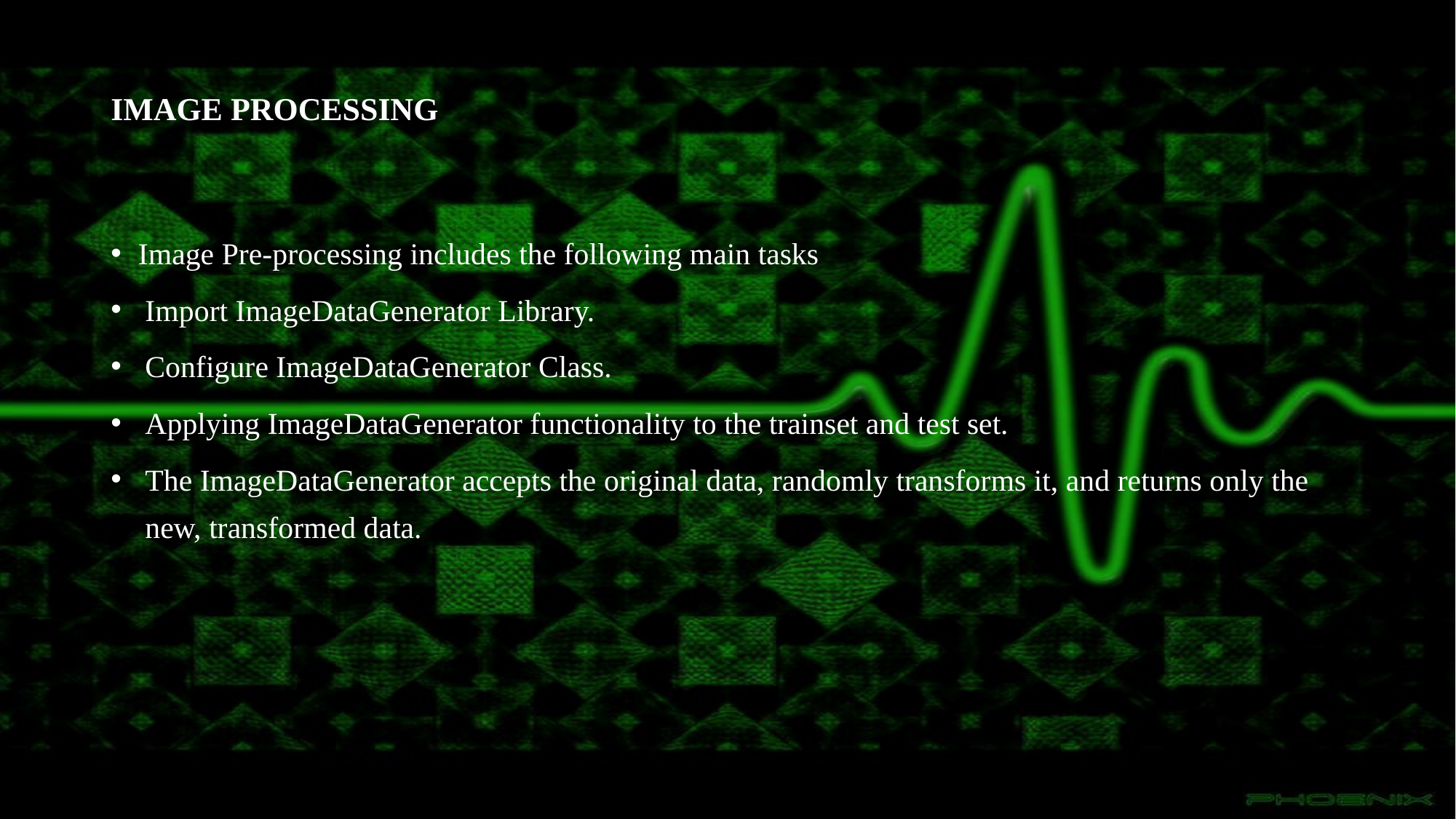

# IMAGE PROCESSING

Image Pre-processing includes the following main tasks
Import ImageDataGenerator Library.
Configure ImageDataGenerator Class.
Applying ImageDataGenerator functionality to the trainset and test set.
The ImageDataGenerator accepts the original data, randomly transforms it, and returns only the new, transformed data.